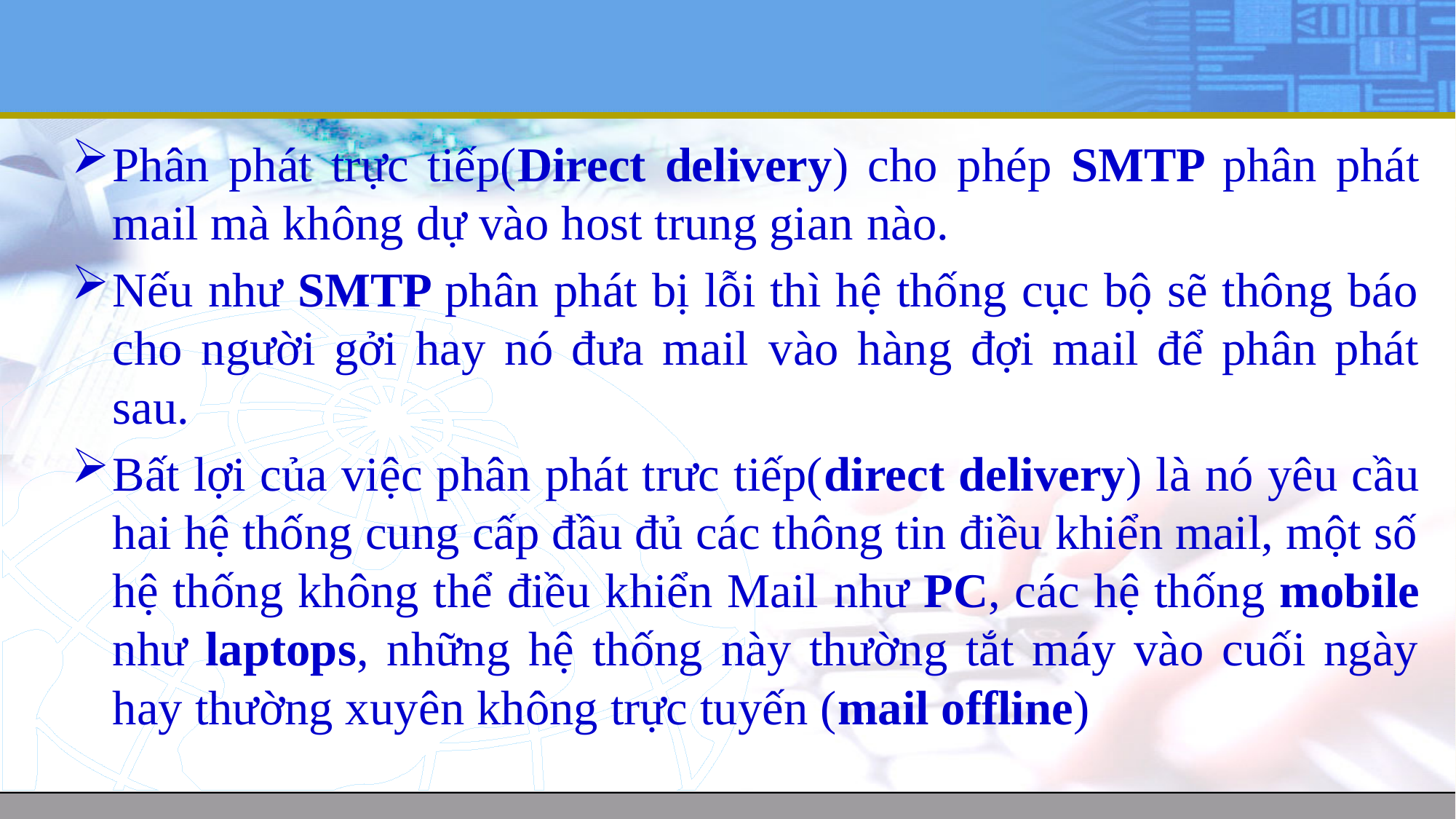

#
Phân phát trực tiếp(Direct delivery) cho phép SMTP phân phát mail mà không dự vào host trung gian nào.
Nếu như SMTP phân phát bị lỗi thì hệ thống cục bộ sẽ thông báo cho người gởi hay nó đưa mail vào hàng đợi mail để phân phát sau.
Bất lợi của việc phân phát trưc tiếp(direct delivery) là nó yêu cầu hai hệ thống cung cấp đầu đủ các thông tin điều khiển mail, một số hệ thống không thể điều khiển Mail như PC, các hệ thống mobile như laptops, những hệ thống này thường tắt máy vào cuối ngày hay thường xuyên không trực tuyến (mail offline)